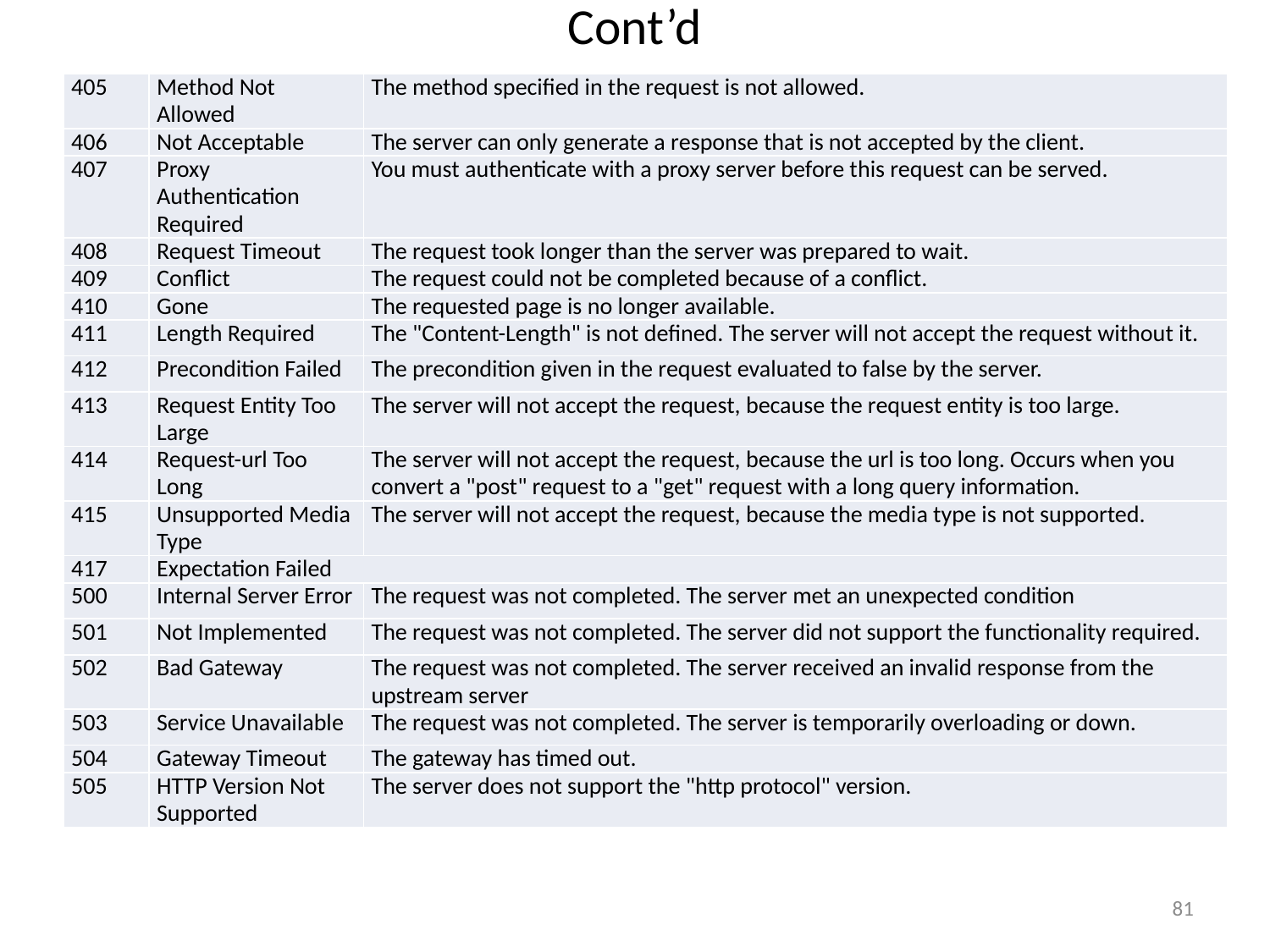

# Cont’d
| 405 | Method Not Allowed | The method specified in the request is not allowed. |
| --- | --- | --- |
| 406 | Not Acceptable | The server can only generate a response that is not accepted by the client. |
| 407 | Proxy Authentication Required | You must authenticate with a proxy server before this request can be served. |
| 408 | Request Timeout | The request took longer than the server was prepared to wait. |
| 409 | Conflict | The request could not be completed because of a conflict. |
| 410 | Gone | The requested page is no longer available. |
| 411 | Length Required | The "Content-Length" is not defined. The server will not accept the request without it. |
| 412 | Precondition Failed | The precondition given in the request evaluated to false by the server. |
| 413 | Request Entity Too Large | The server will not accept the request, because the request entity is too large. |
| 414 | Request-url Too Long | The server will not accept the request, because the url is too long. Occurs when you convert a "post" request to a "get" request with a long query information. |
| 415 | Unsupported Media Type | The server will not accept the request, because the media type is not supported. |
| 417 | Expectation Failed |  |
| 500 | Internal Server Error | The request was not completed. The server met an unexpected condition |
| 501 | Not Implemented | The request was not completed. The server did not support the functionality required. |
| 502 | Bad Gateway | The request was not completed. The server received an invalid response from the upstream server |
| 503 | Service Unavailable | The request was not completed. The server is temporarily overloading or down. |
| 504 | Gateway Timeout | The gateway has timed out. |
| 505 | HTTP Version Not Supported | The server does not support the "http protocol" version. |
81